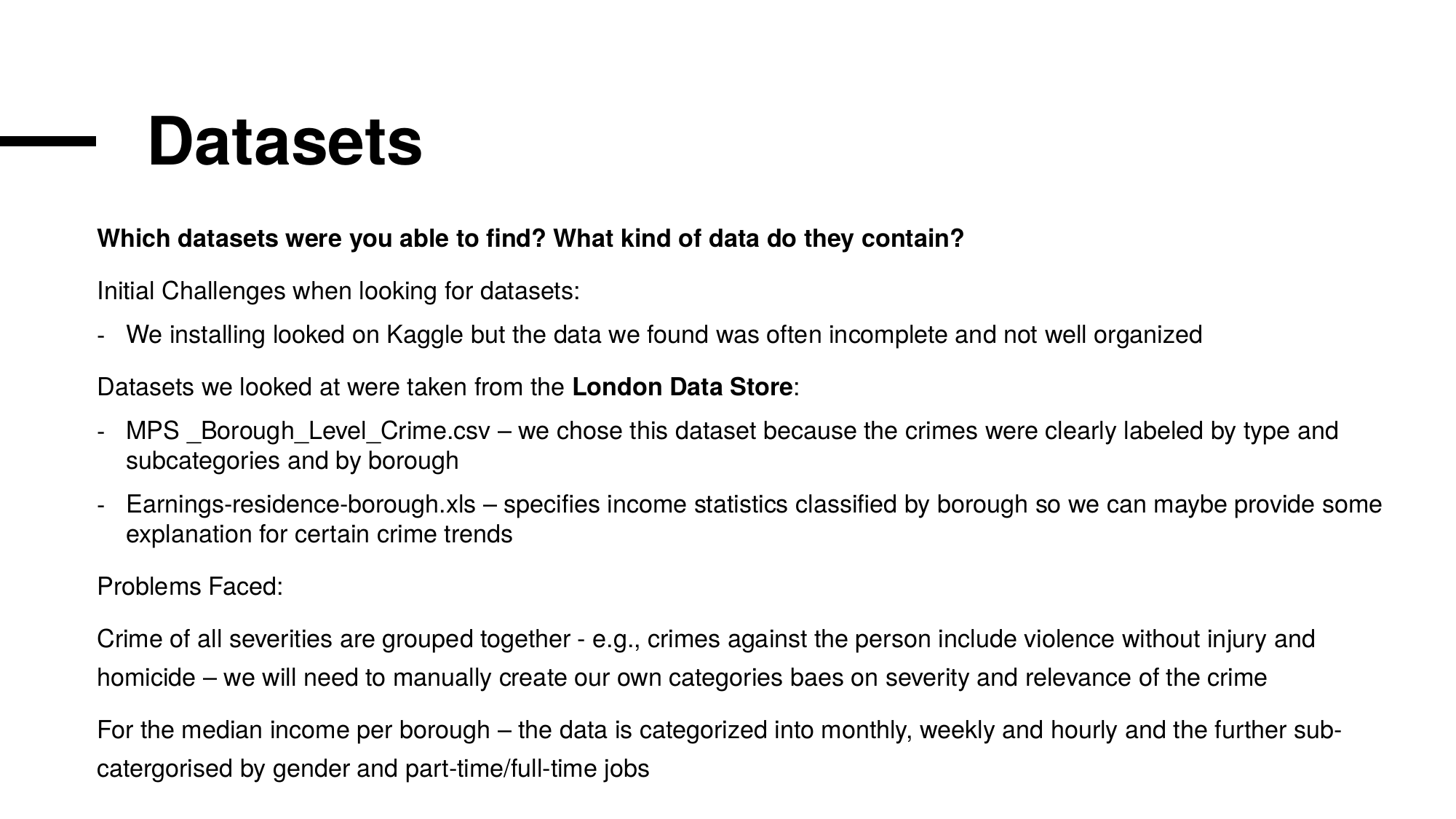

# Datasets
Which datasets were you able to find? What kind of data do they contain?
Initial Challenges when looking for datasets:
We installing looked on Kaggle but the data we found was often incomplete and not well organized
Datasets we looked at were taken from the London Data Store:
MPS _Borough_Level_Crime.csv – we chose this dataset because the crimes were clearly labeled by type and subcategories and by borough
Earnings-residence-borough.xls – specifies income statistics classified by borough so we can maybe provide some explanation for certain crime trends
Problems Faced:
Crime of all severities are grouped together - e.g., crimes against the person include violence without injury and homicide – we will need to manually create our own categories baes on severity and relevance of the crime
For the median income per borough – the data is categorized into monthly, weekly and hourly and the further sub-catergorised by gender and part-time/full-time jobs